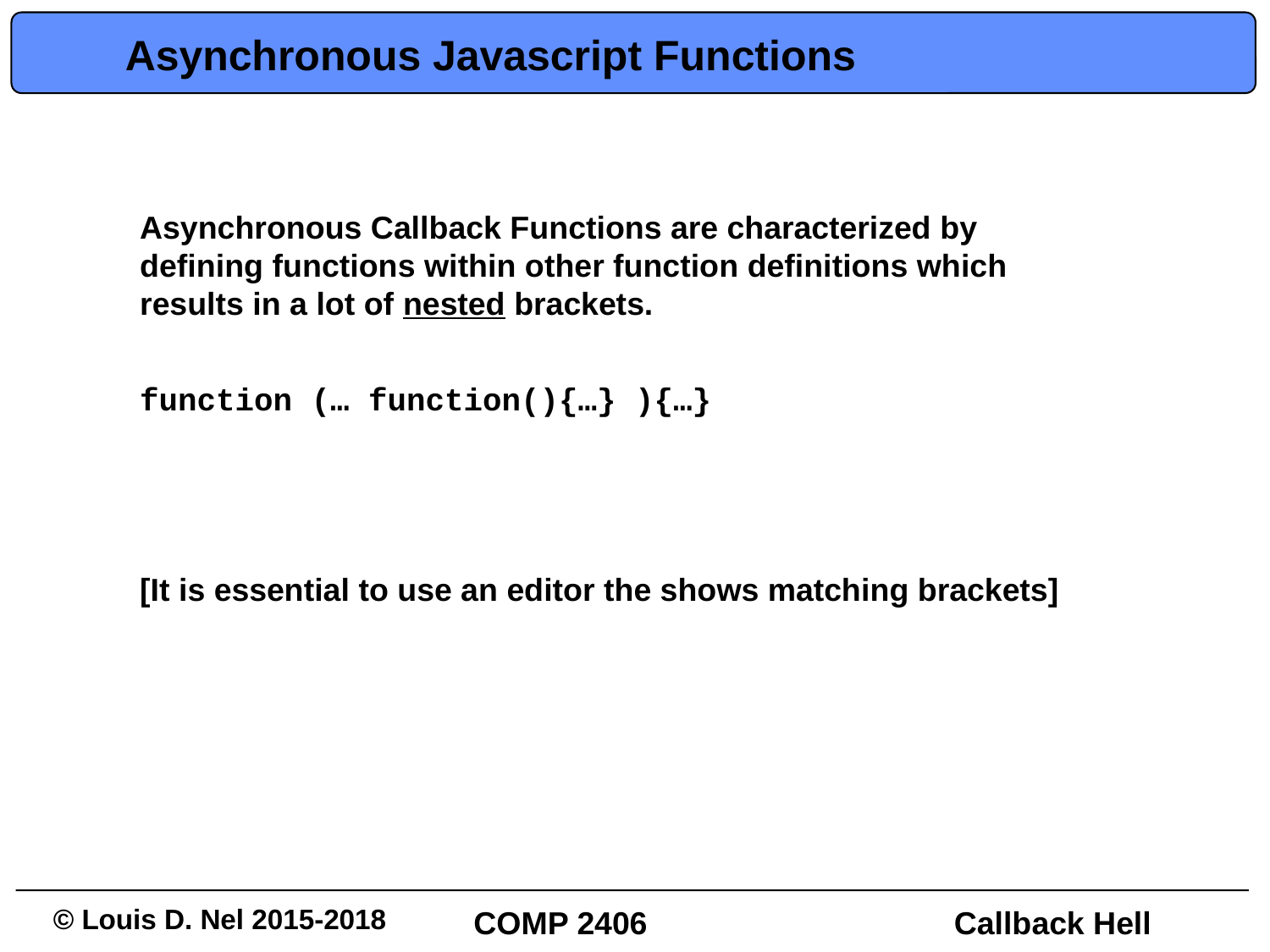

# Asynchronous Javascript Functions
Asynchronous Callback Functions are characterized by defining functions within other function definitions which results in a lot of nested brackets.

function (… function(){…} ){…}

[It is essential to use an editor the shows matching brackets]